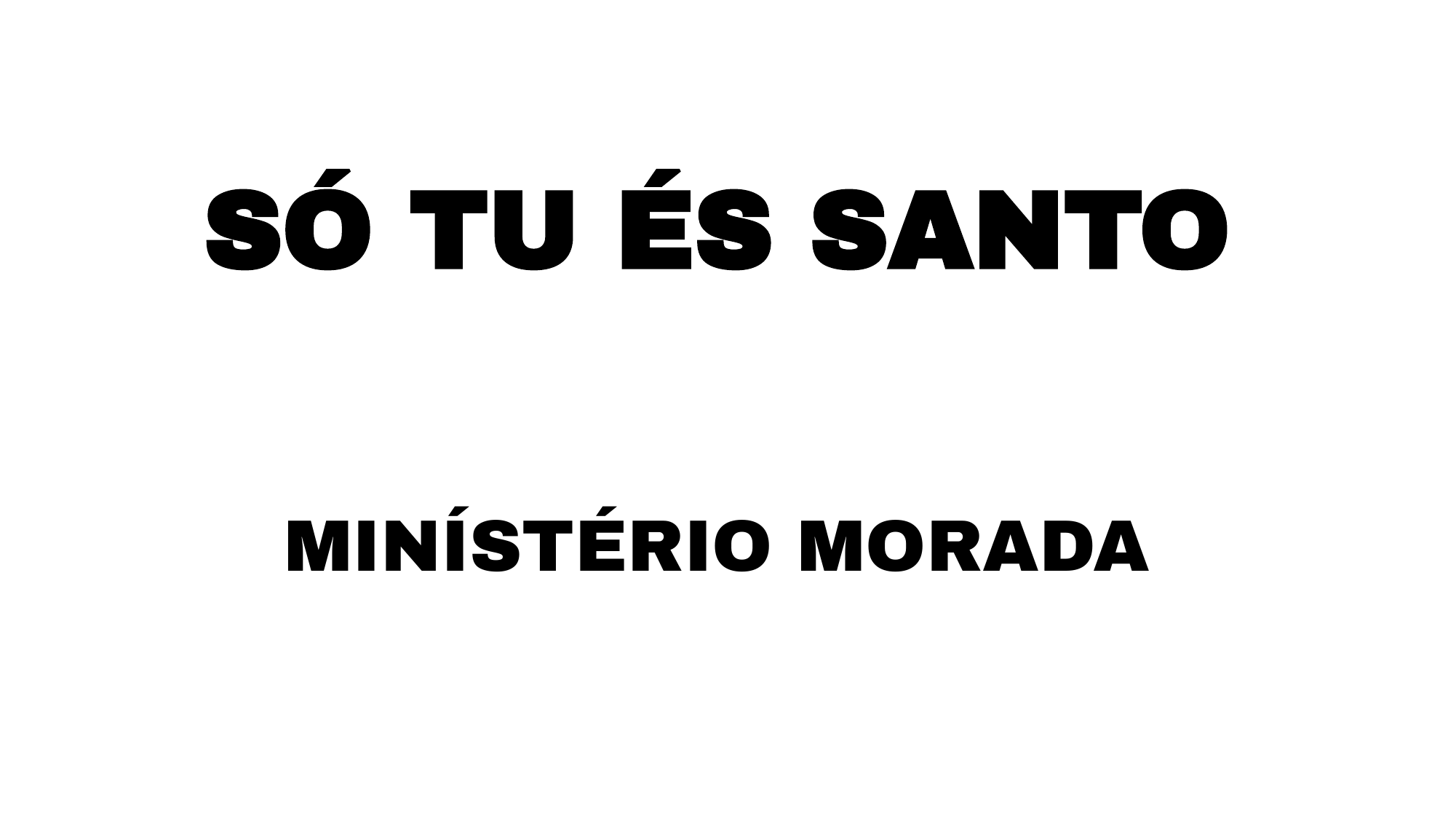

# SÓ TU ÉS SANTO
MINÍSTÉRIO MORADA